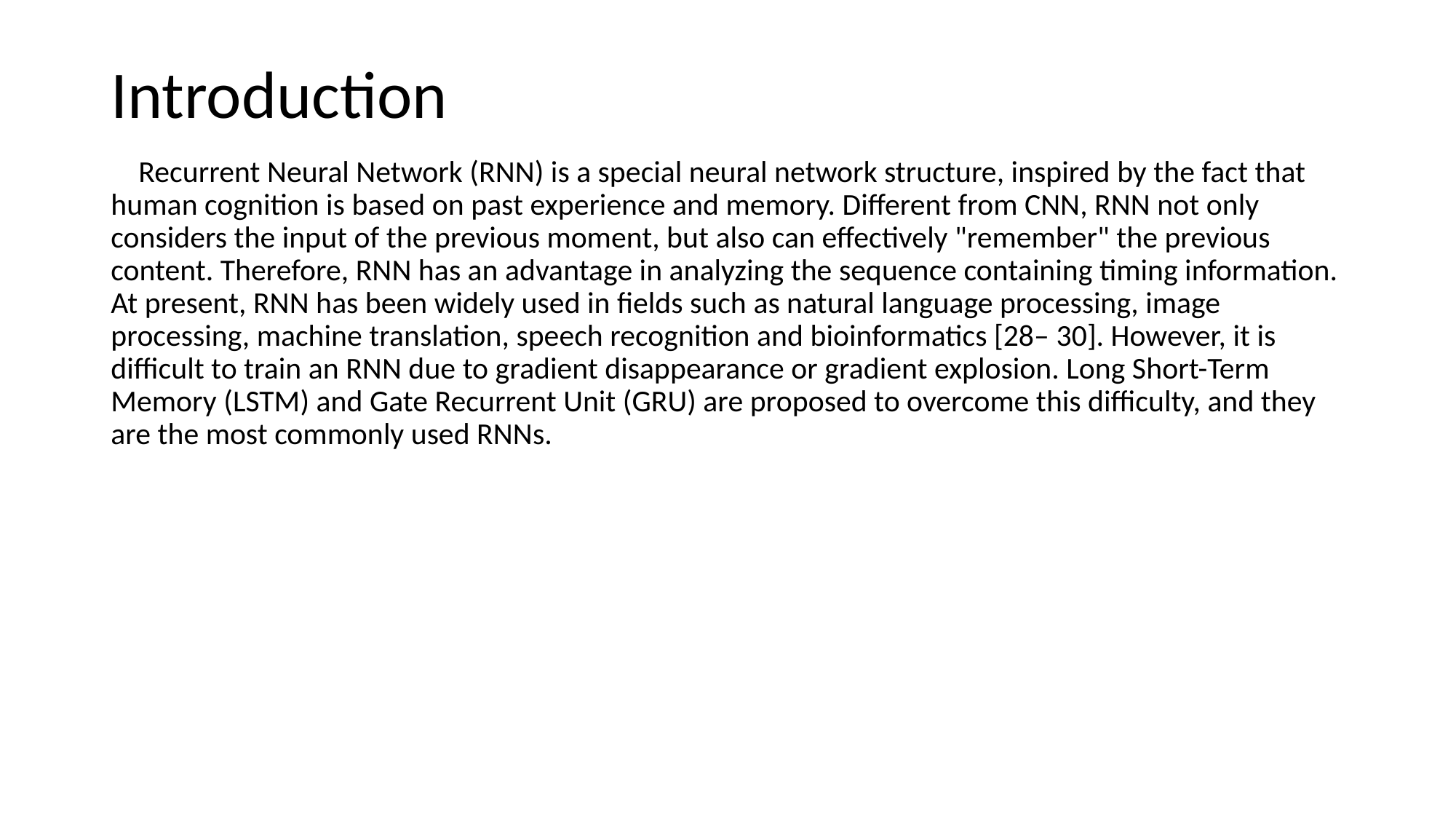

# Introduction
    Recurrent Neural Network (RNN) is a special neural network structure, inspired by the fact that human cognition is based on past experience and memory. Different from CNN, RNN not only considers the input of the previous moment, but also can effectively "remember" the previous content. Therefore, RNN has an advantage in analyzing the sequence containing timing information. At present, RNN has been widely used in fields such as natural language processing, image processing, machine translation, speech recognition and bioinformatics [28– 30]. However, it is difficult to train an RNN due to gradient disappearance or gradient explosion. Long Short-Term Memory (LSTM) and Gate Recurrent Unit (GRU) are proposed to overcome this difficulty, and they are the most commonly used RNNs.